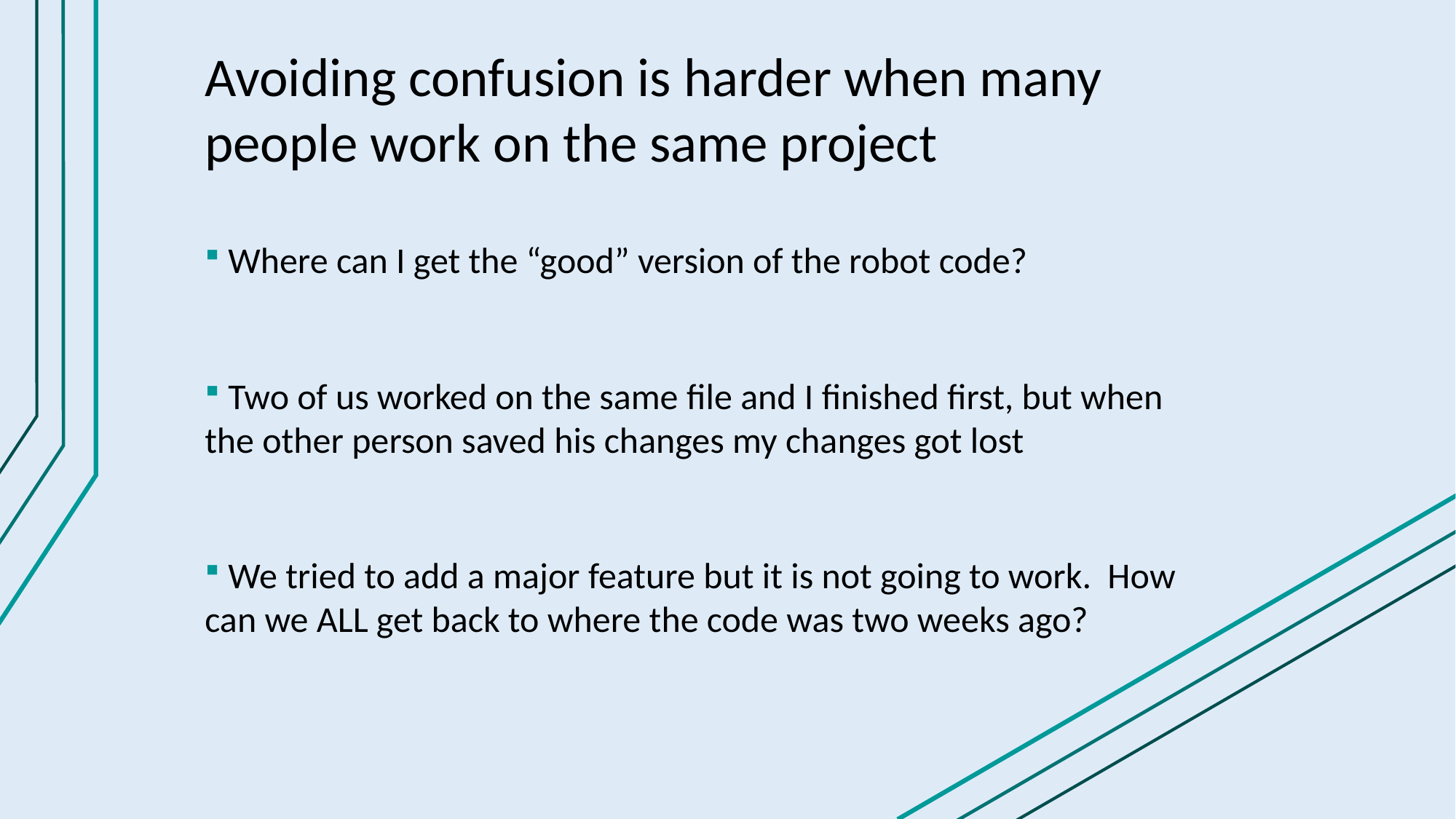

Avoiding confusion is harder when many people work on the same project
 Where can I get the “good” version of the robot code?

 Two of us worked on the same file and I finished first, but when the other person saved his changes my changes got lost

 We tried to add a major feature but it is not going to work.  How can we ALL get back to where the code was two weeks ago?